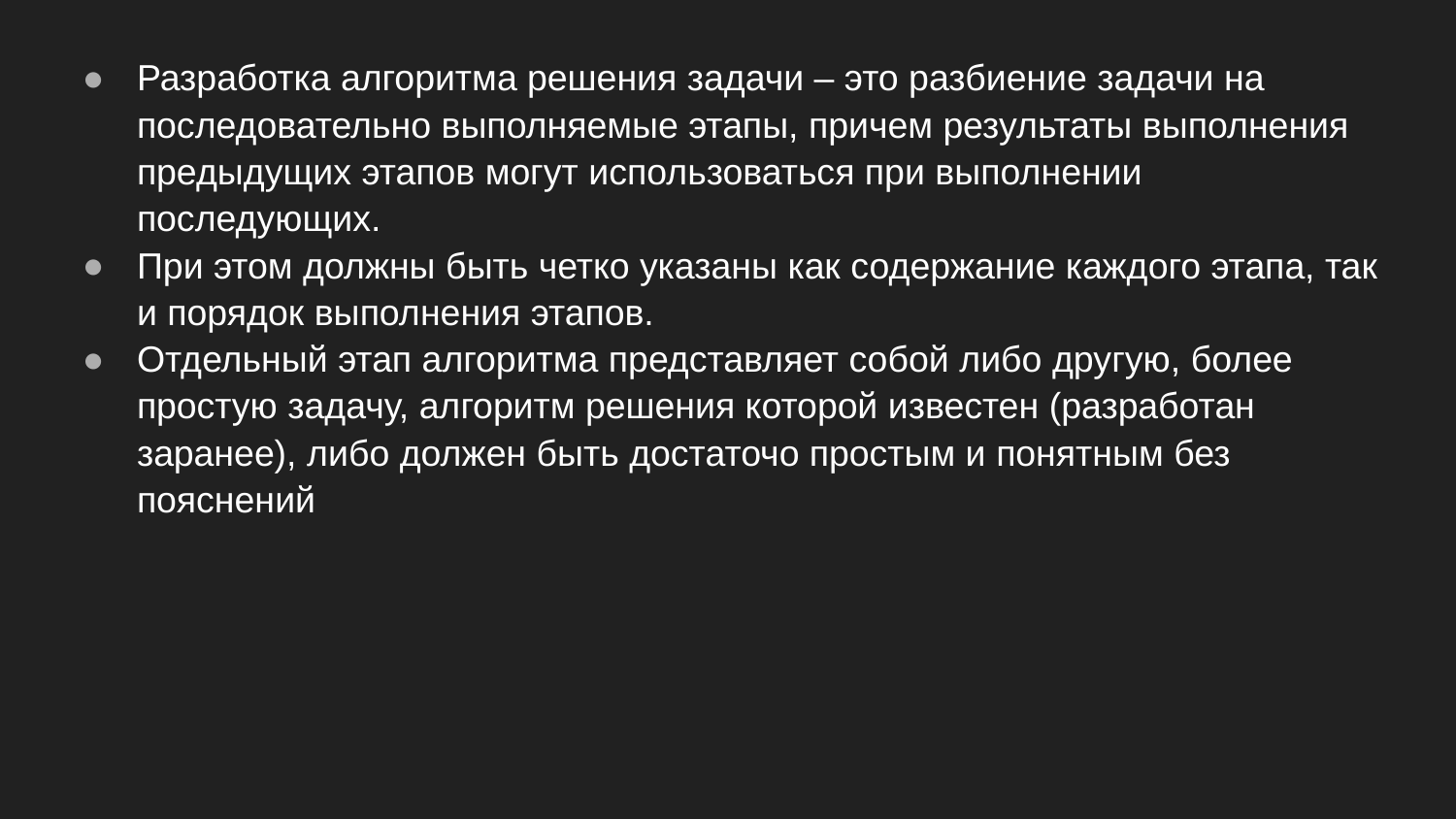

Разработка алгоритма решения задачи – это разбиение задачи на последовательно выполняемые этапы, причем результаты выполнения предыдущих этапов могут использоваться при выполнении последующих.
При этом должны быть четко указаны как содержание каждого этапа, так и порядок выполнения этапов.
Отдельный этап алгоритма представляет собой либо другую, более простую задачу, алгоритм решения которой известен (разработан заранее), либо должен быть достаточо простым и понятным без пояснений